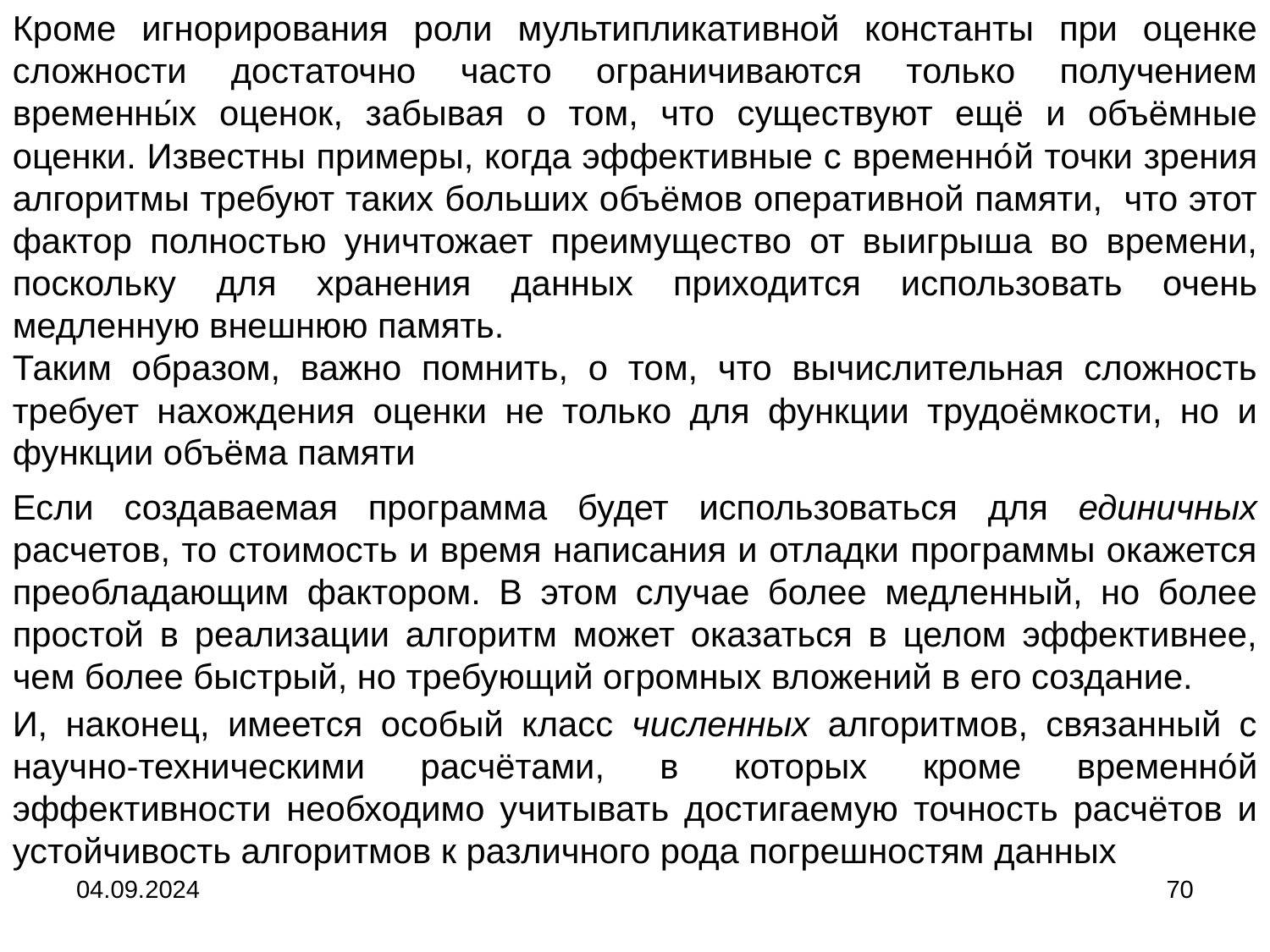

Кроме игнорирования роли мультипликативной константы при оценке сложности достаточно часто ограничиваются только получением временны́х оценок, забывая о том, что существуют ещё и объёмные оценки. Известны примеры, когда эффективные с временно́й точки зрения алгоритмы требуют таких больших объёмов оперативной памяти,  что этот фактор полностью уничтожает преимущество от выигрыша во времени, поскольку для хранения данных приходится использовать очень медленную внешнюю память.
Таким образом, важно помнить, о том, что вычислительная сложность требует нахождения оценки не только для функции трудоёмкости, но и функции объёма памяти
Если создаваемая программа будет использоваться для единичных расчетов, то стоимость и время написания и отладки программы окажется преобладающим фактором. В этом случае более медленный, но более простой в реализации алгоритм может оказаться в целом эффективнее, чем более быстрый, но требующий огромных вложений в его создание.
И, наконец, имеется особый класс численных алгоритмов, связанный с научно-техническими расчётами, в которых кроме временно́й эффективности необходимо учитывать достигаемую точность расчётов и устойчивость алгоритмов к различного рода погрешностям данных
04.09.2024
70